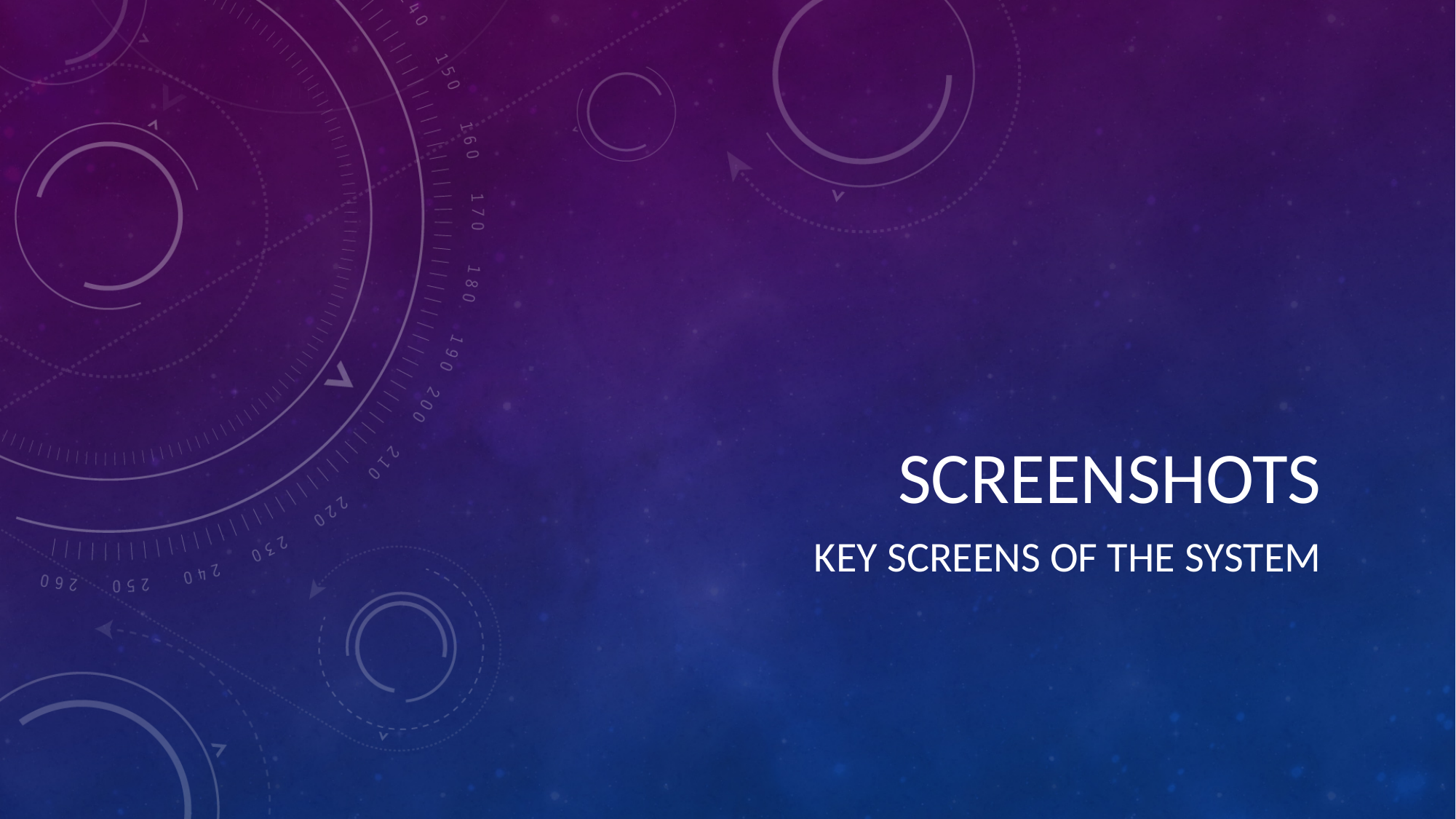

# ScreenSHOTS
KEY SCREENS OF THE SYSTEM